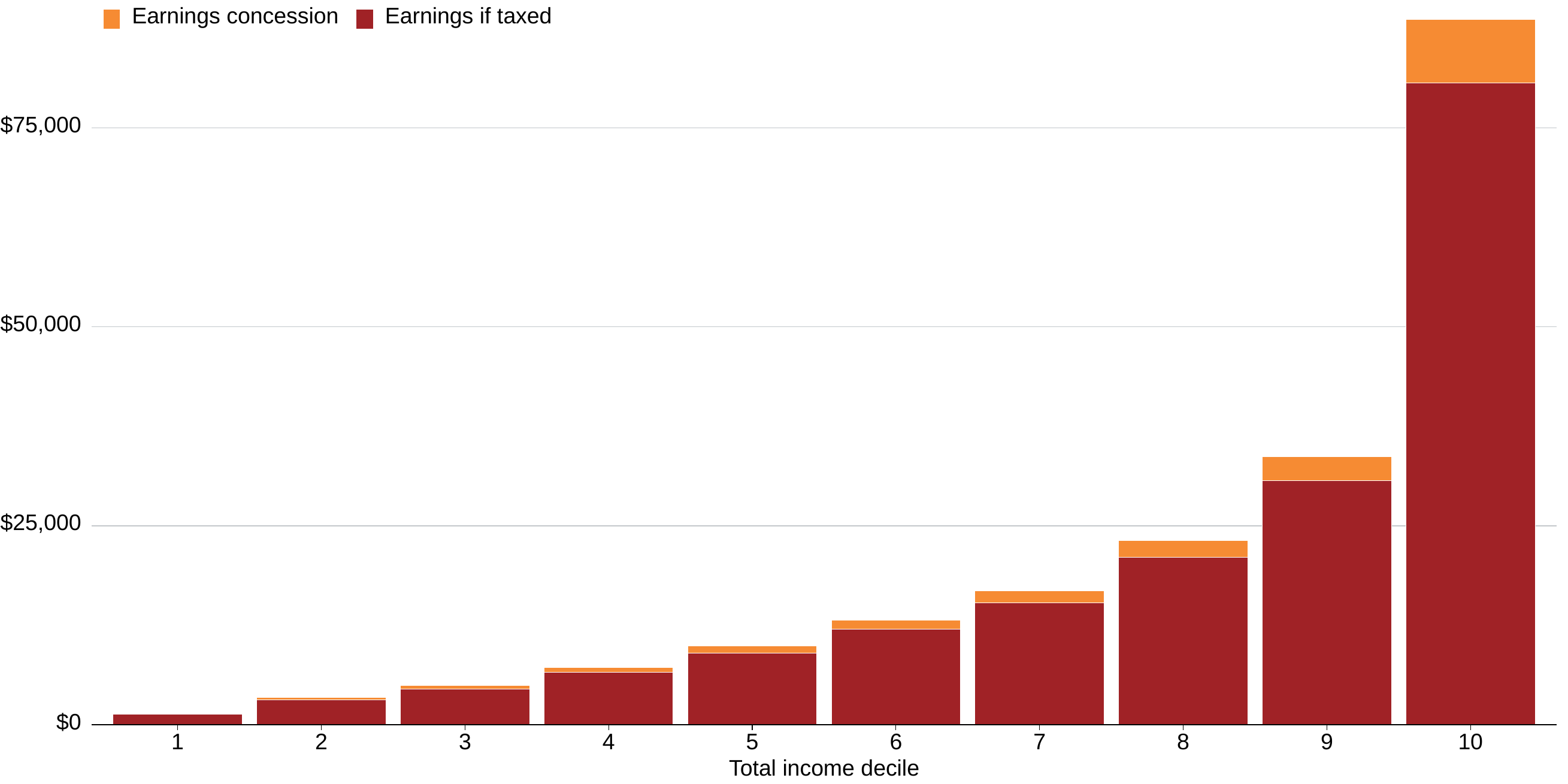

Earnings if taxed
Earnings concession

$75,000

$50,000

$25,000

$0

3
6
8
9
10
1
2
5
4
7
Total income decile
#
Superannuation earnings per 60+ year old, 2020-21